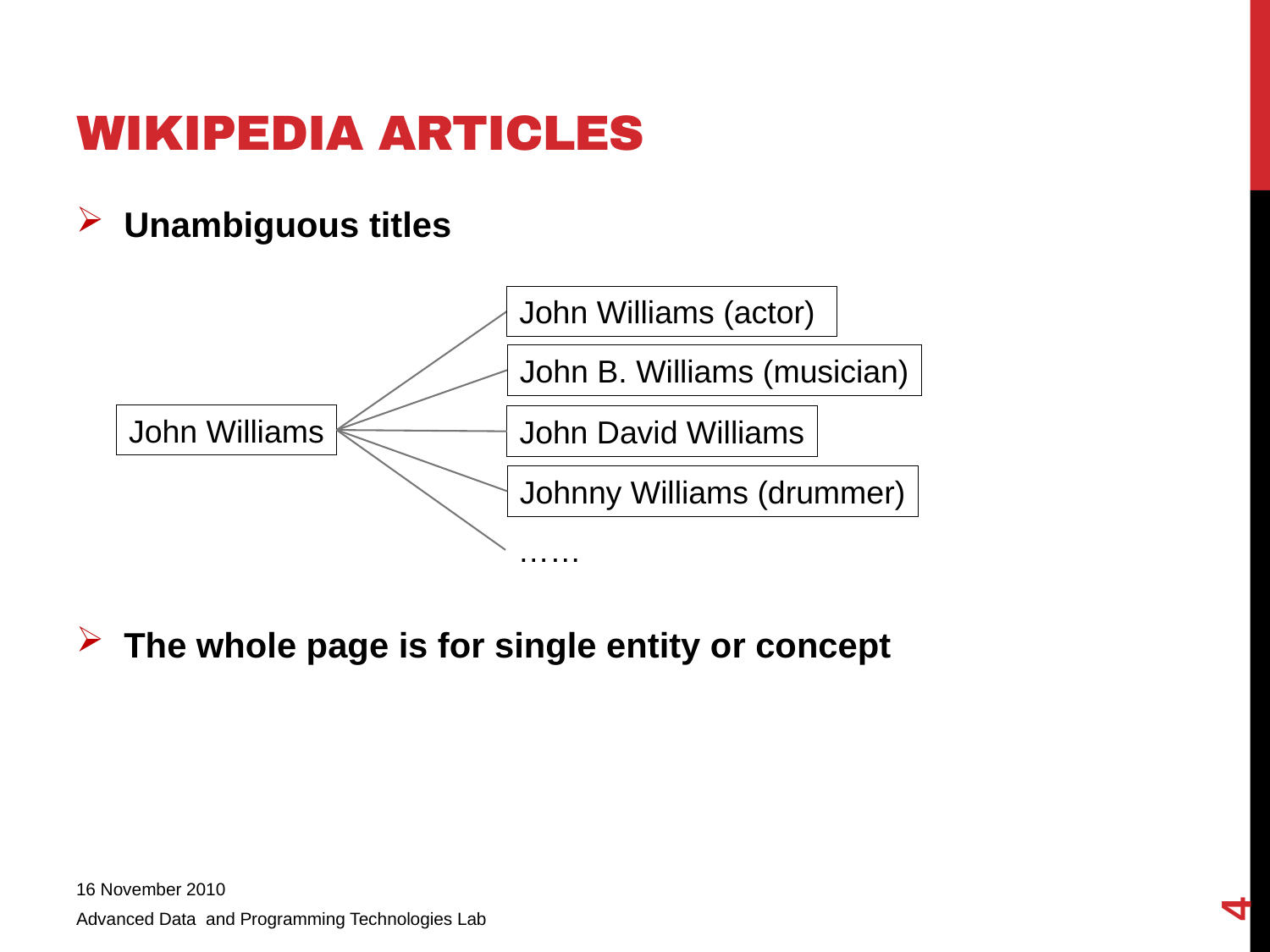

# Wikipedia articles
Unambiguous titles

The whole page is for single entity or concept

John Williams (actor)
John B. Williams (musician)
John Williams
John David Williams
Johnny Williams (drummer)
……
4
16 November 2010
Advanced Data  and Programming Technologies Lab